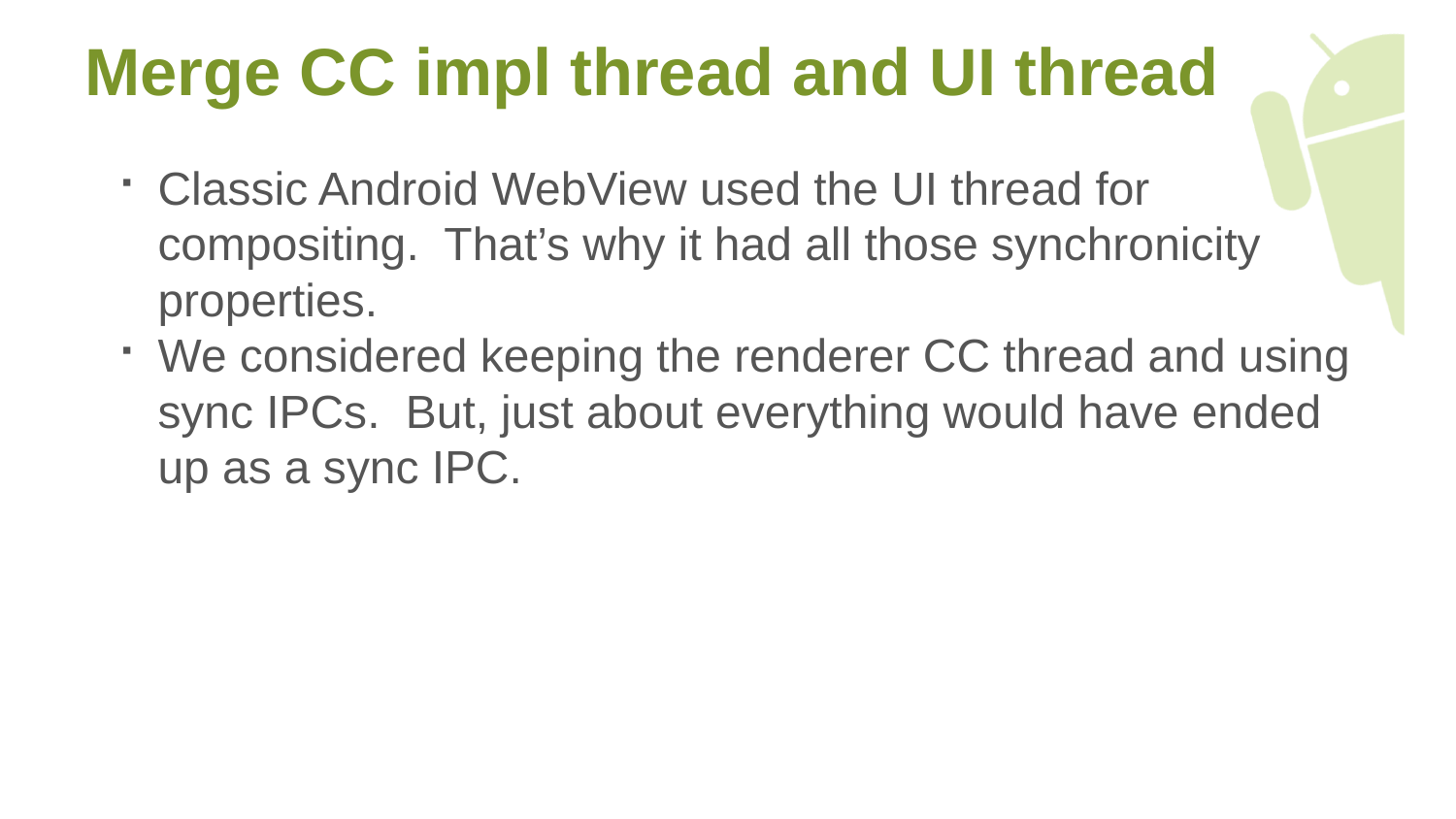

# Merge CC impl thread and UI thread
Classic Android WebView used the UI thread for compositing.  That’s why it had all those synchronicity properties.
We considered keeping the renderer CC thread and using sync IPCs.  But, just about everything would have ended up as a sync IPC.